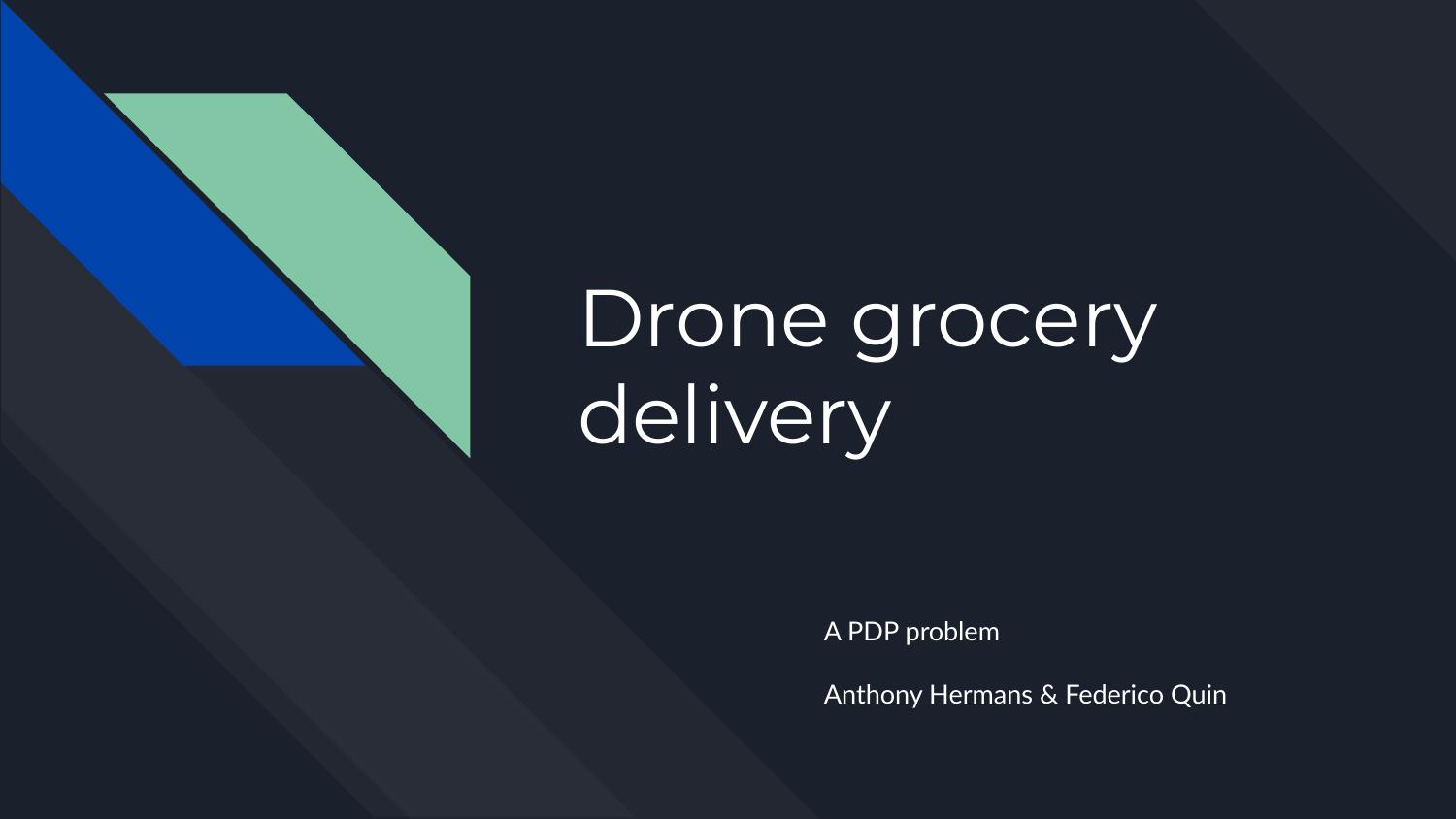

# Drone grocery delivery
A PDP problem
Anthony Hermans & Federico Quin